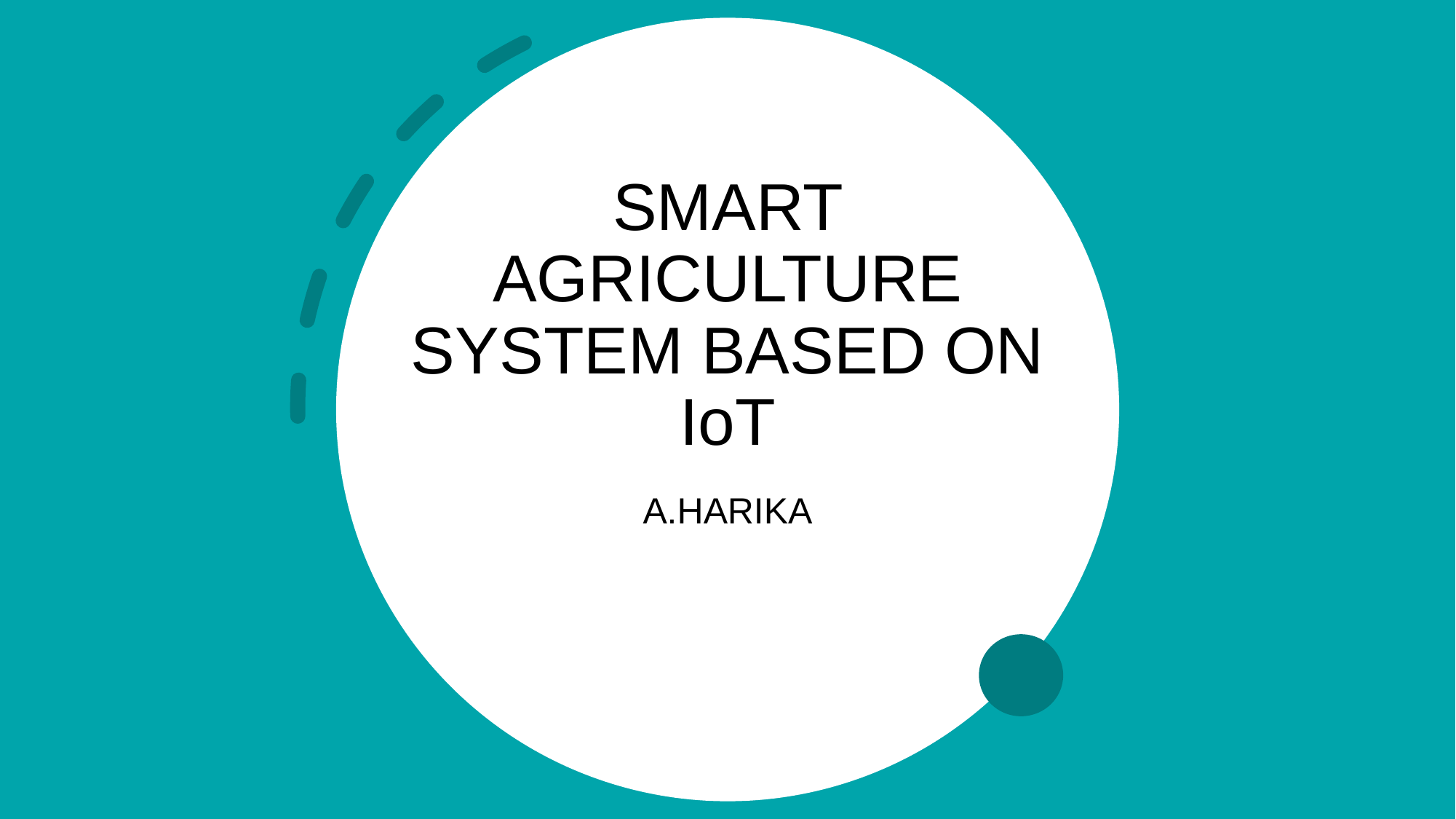

# SMART AGRICULTURE SYSTEM BASED ON IoT
A.HARIKA